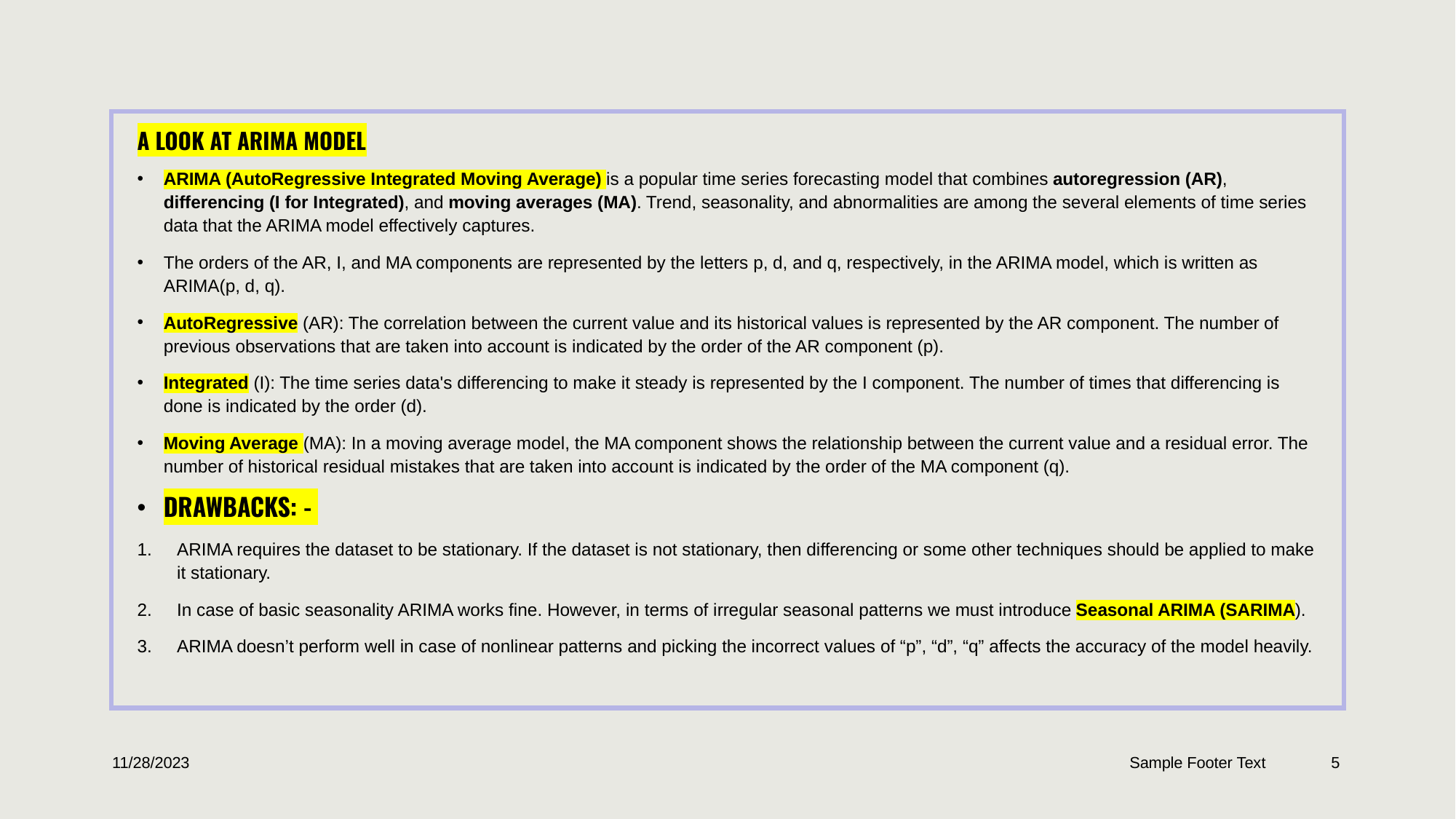

# A LOOK AT ARIMA MODEL
ARIMA (AutoRegressive Integrated Moving Average) is a popular time series forecasting model that combines autoregression (AR), differencing (I for Integrated), and moving averages (MA). Trend, seasonality, and abnormalities are among the several elements of time series data that the ARIMA model effectively captures.
The orders of the AR, I, and MA components are represented by the letters p, d, and q, respectively, in the ARIMA model, which is written as ARIMA(p, d, q).
AutoRegressive (AR): The correlation between the current value and its historical values is represented by the AR component. The number of previous observations that are taken into account is indicated by the order of the AR component (p).
Integrated (I): The time series data's differencing to make it steady is represented by the I component. The number of times that differencing is done is indicated by the order (d).
Moving Average (MA): In a moving average model, the MA component shows the relationship between the current value and a residual error. The number of historical residual mistakes that are taken into account is indicated by the order of the MA component (q).
DRAWBACKS: -
ARIMA requires the dataset to be stationary. If the dataset is not stationary, then differencing or some other techniques should be applied to make it stationary.
In case of basic seasonality ARIMA works fine. However, in terms of irregular seasonal patterns we must introduce Seasonal ARIMA (SARIMA).
ARIMA doesn’t perform well in case of nonlinear patterns and picking the incorrect values of “p”, “d”, “q” affects the accuracy of the model heavily.

11/28/2023
Sample Footer Text
5